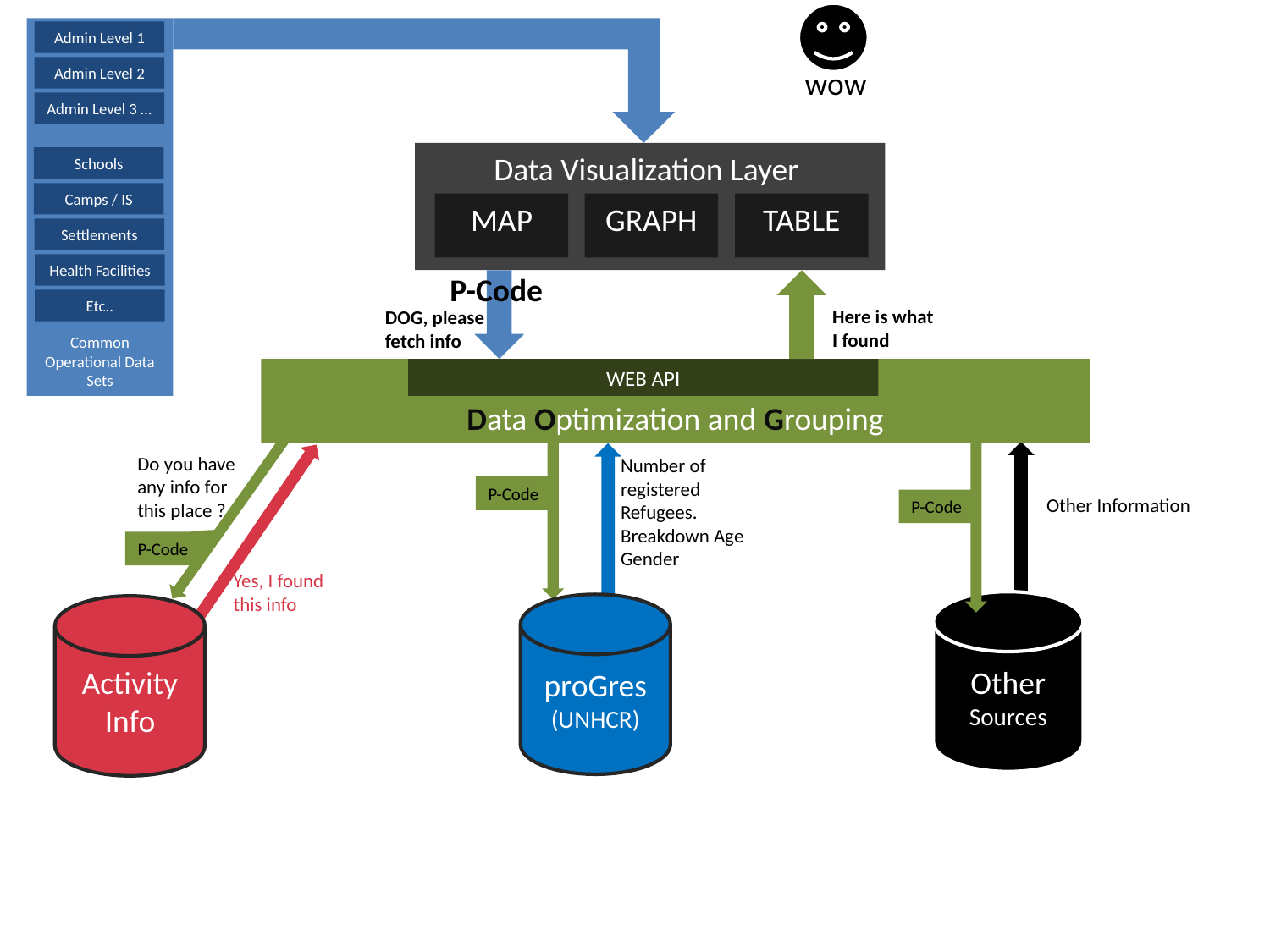

Common Operational Data Sets

Admin Level 1
Admin Level 2
wow
Admin Level 3 …
Data Visualization Layer
Schools
Camps / IS
TABLE
GRAPH
MAP
Settlements
Health Facilities
P-Code

Etc..
Here is what I found
DOG, please fetch info
Data Optimization and Grouping
WEB API

Do you have any info for this place ?
Number of
registered
Refugees.
Breakdown Age Gender

P-Code
Other Information

P-Code

P-Code
Yes, I found this info
Other
Sources
proGres
(UNHCR)
Activity
Info